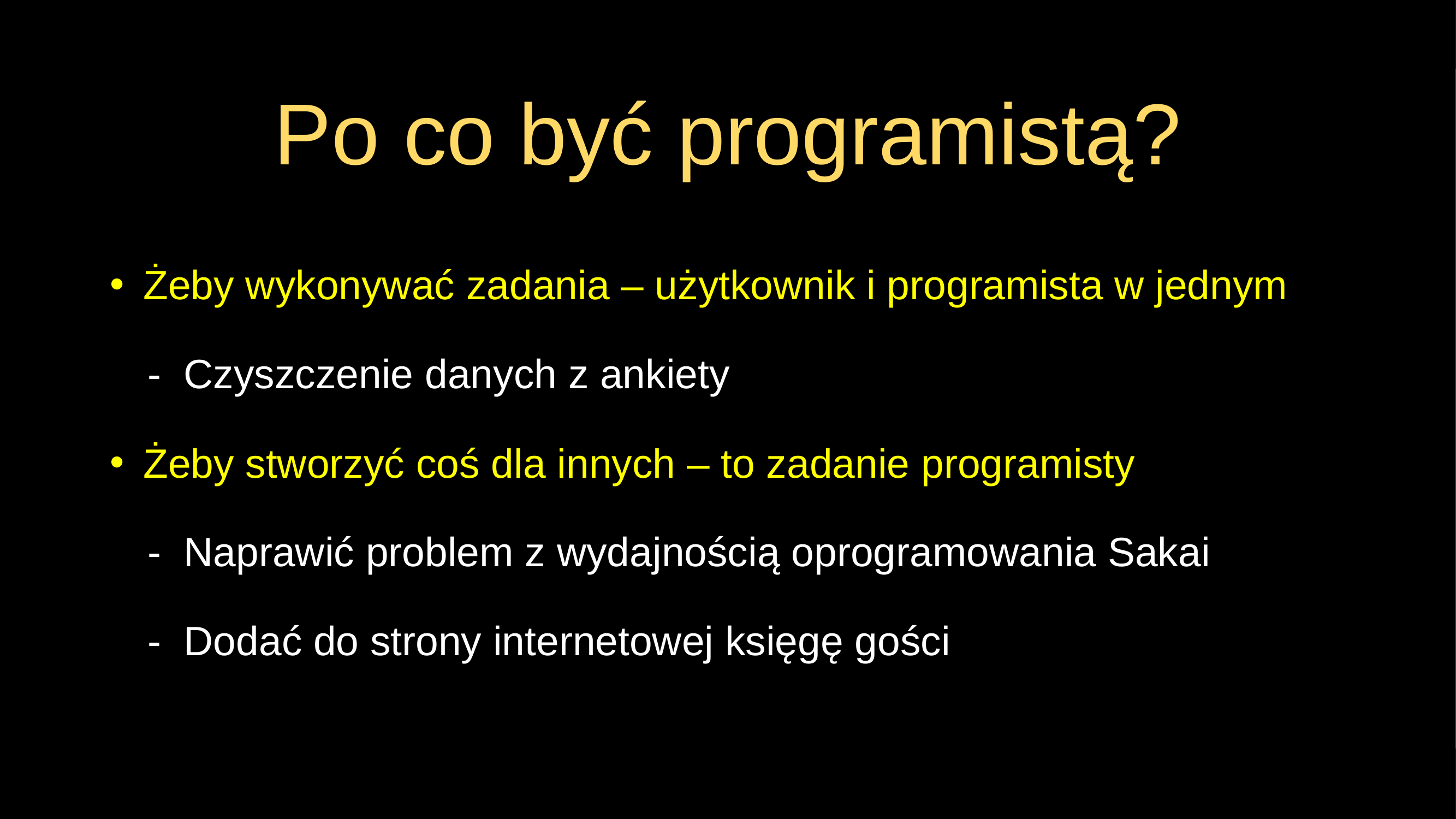

# Po co być programistą?
Żeby wykonywać zadania – użytkownik i programista w jednym
 -  Czyszczenie danych z ankiety
Żeby stworzyć coś dla innych – to zadanie programisty
 -  Naprawić problem z wydajnością oprogramowania Sakai
 -  Dodać do strony internetowej księgę gości